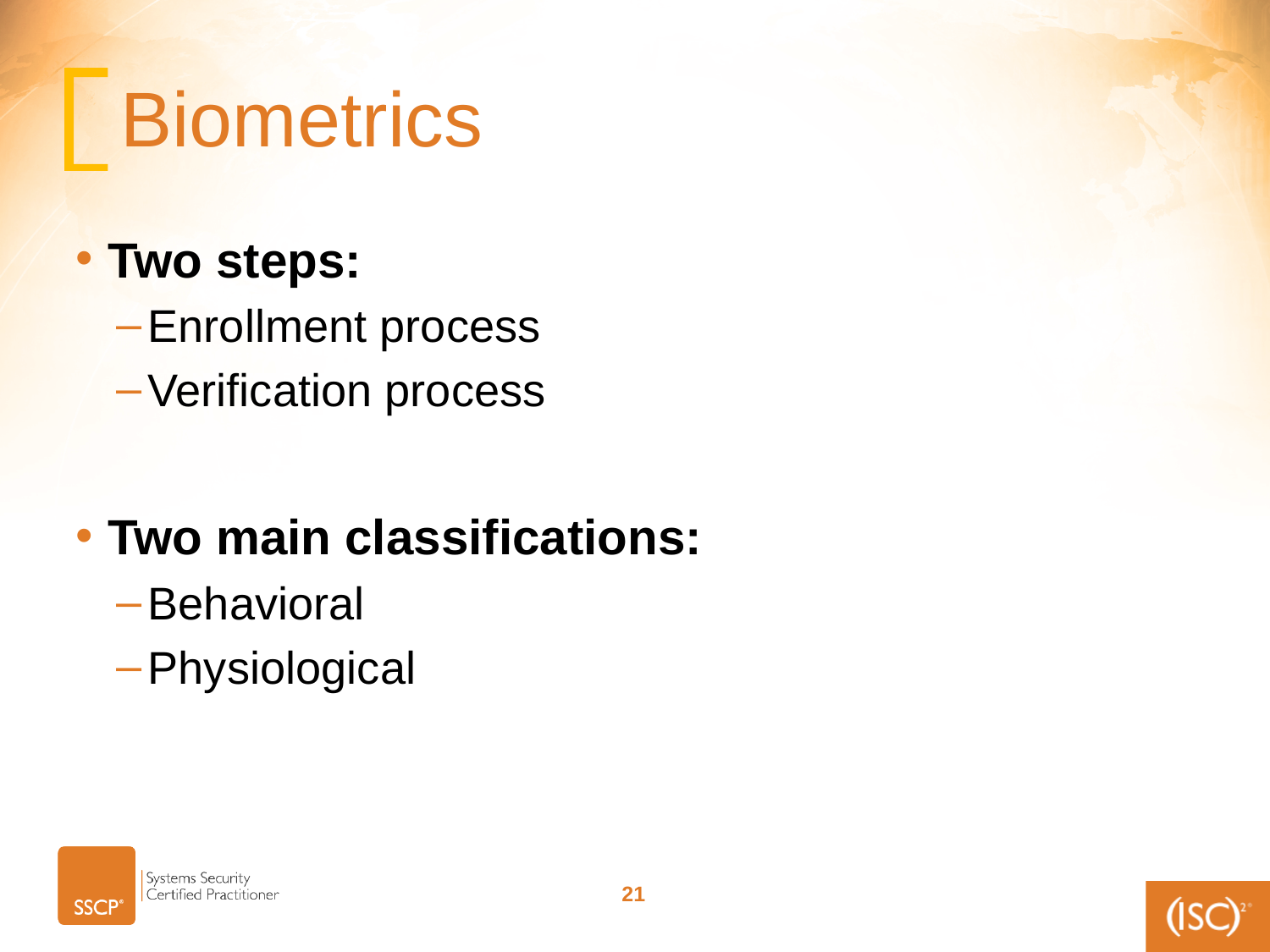

# Biometrics
Two steps:
Enrollment process
Verification process

Two main classifications:
Behavioral
Physiological